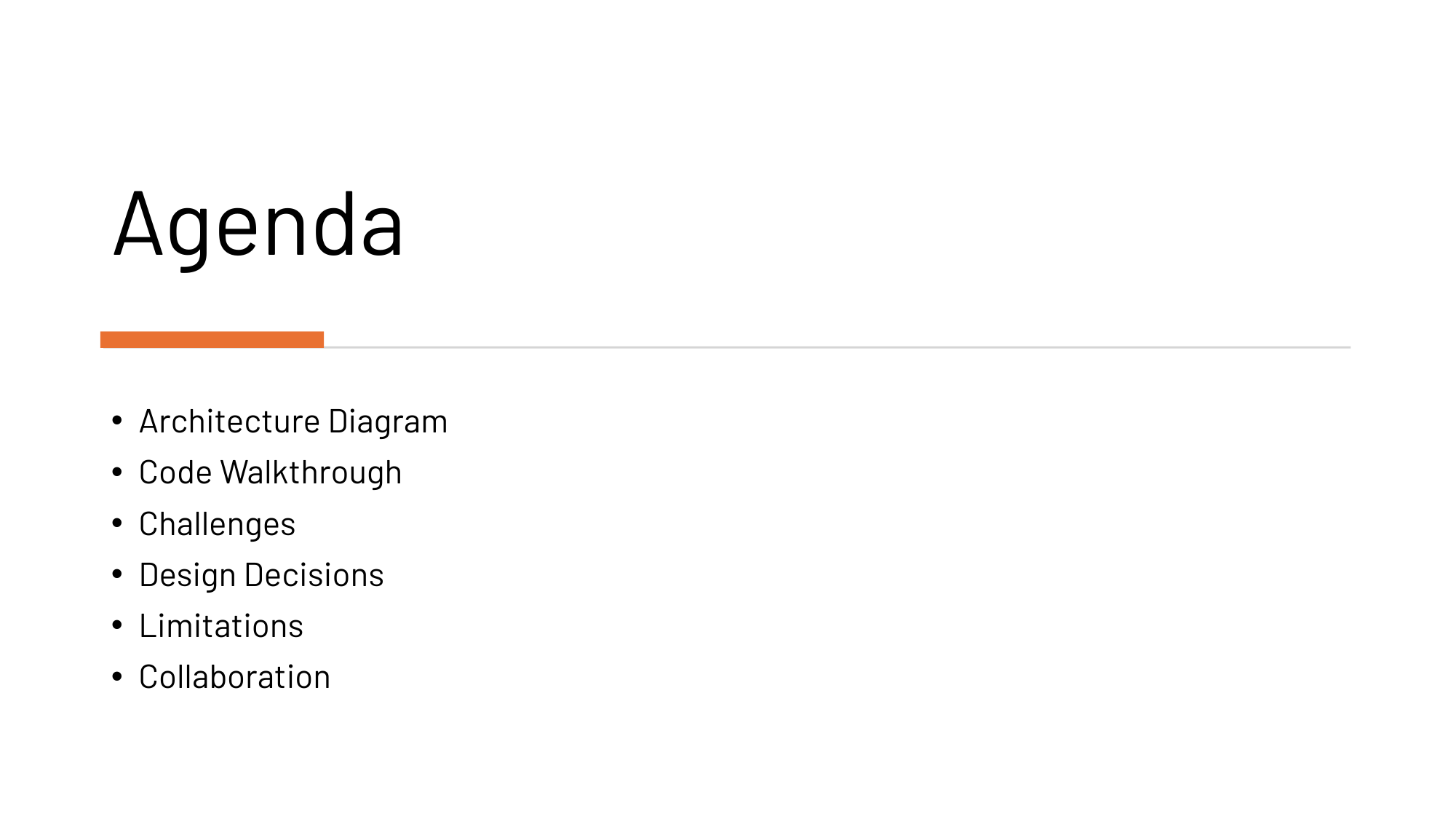

# Agenda

Architecture Diagram
Code Walkthrough
Challenges
Design Decisions
Limitations
Collaboration